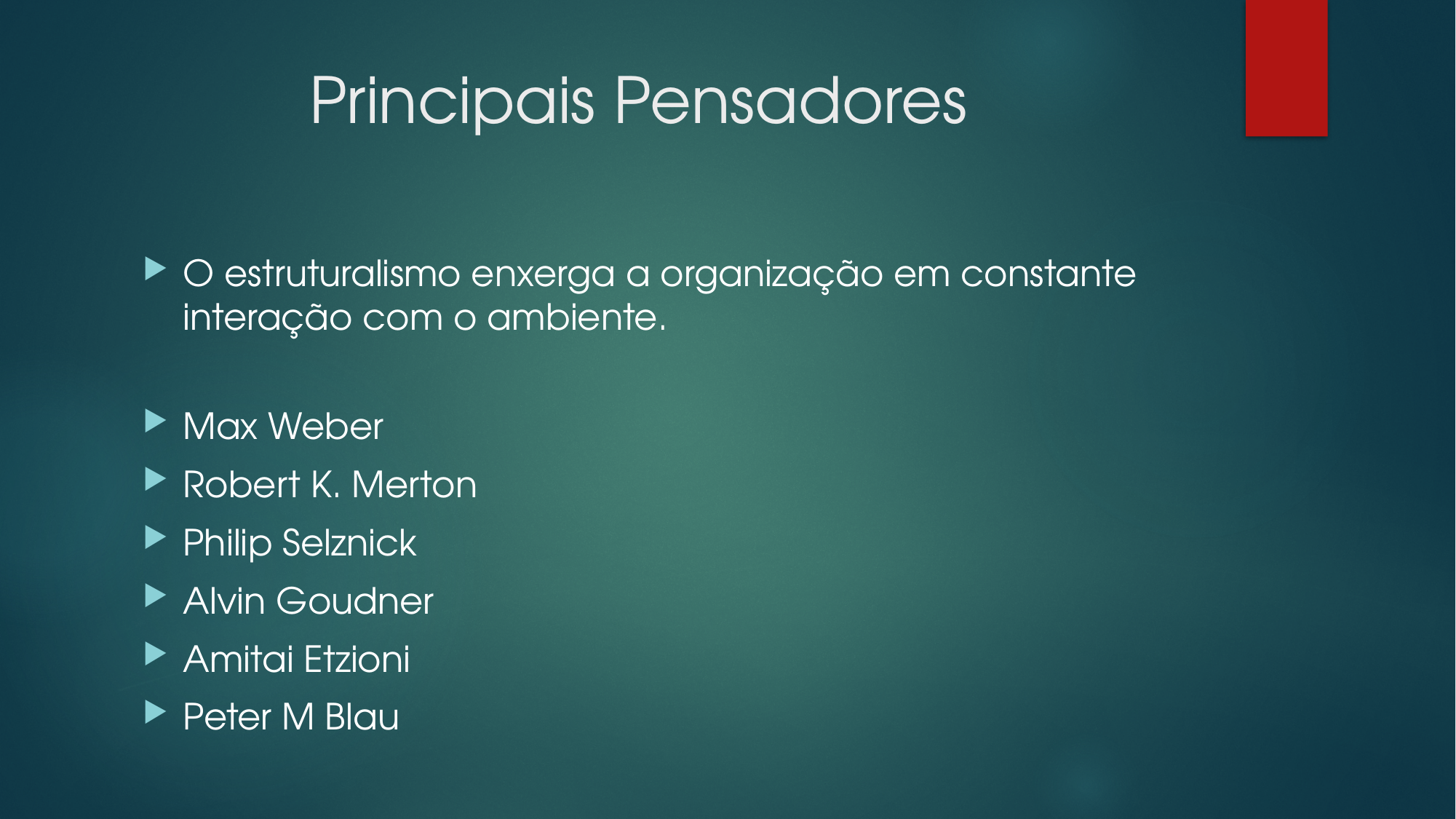

# Principais Pensadores
O estruturalismo enxerga a organização em constante interação com o ambiente.

Max Weber
Robert K. Merton
Philip Selznick
Alvin Goudner
Amitai Etzioni
Peter M Blau